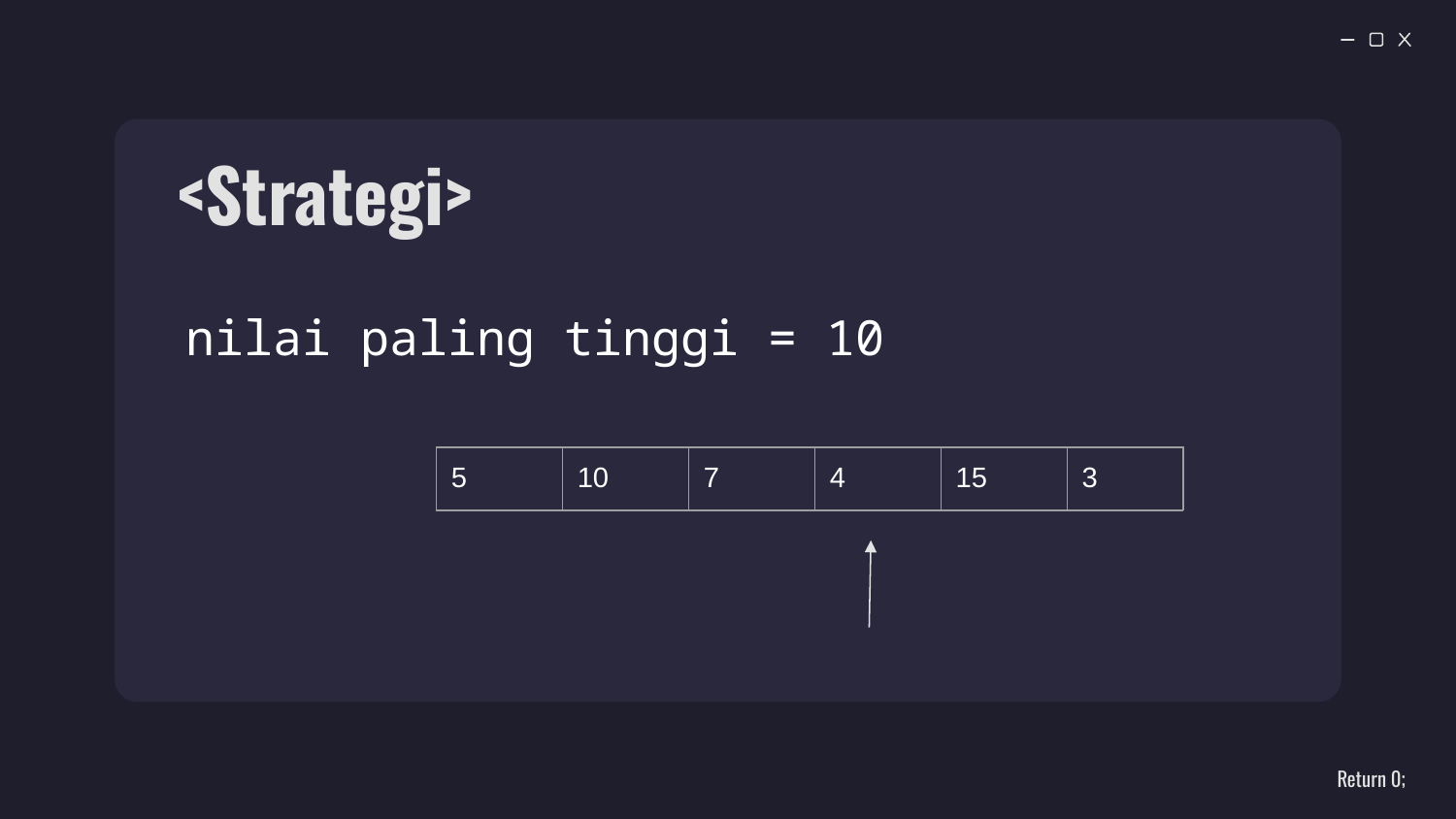

# <Strategi>
nilai paling tinggi = 10
| 5 | 10 | 7 | 4 | 15 | 3 |
| --- | --- | --- | --- | --- | --- |
Return 0;